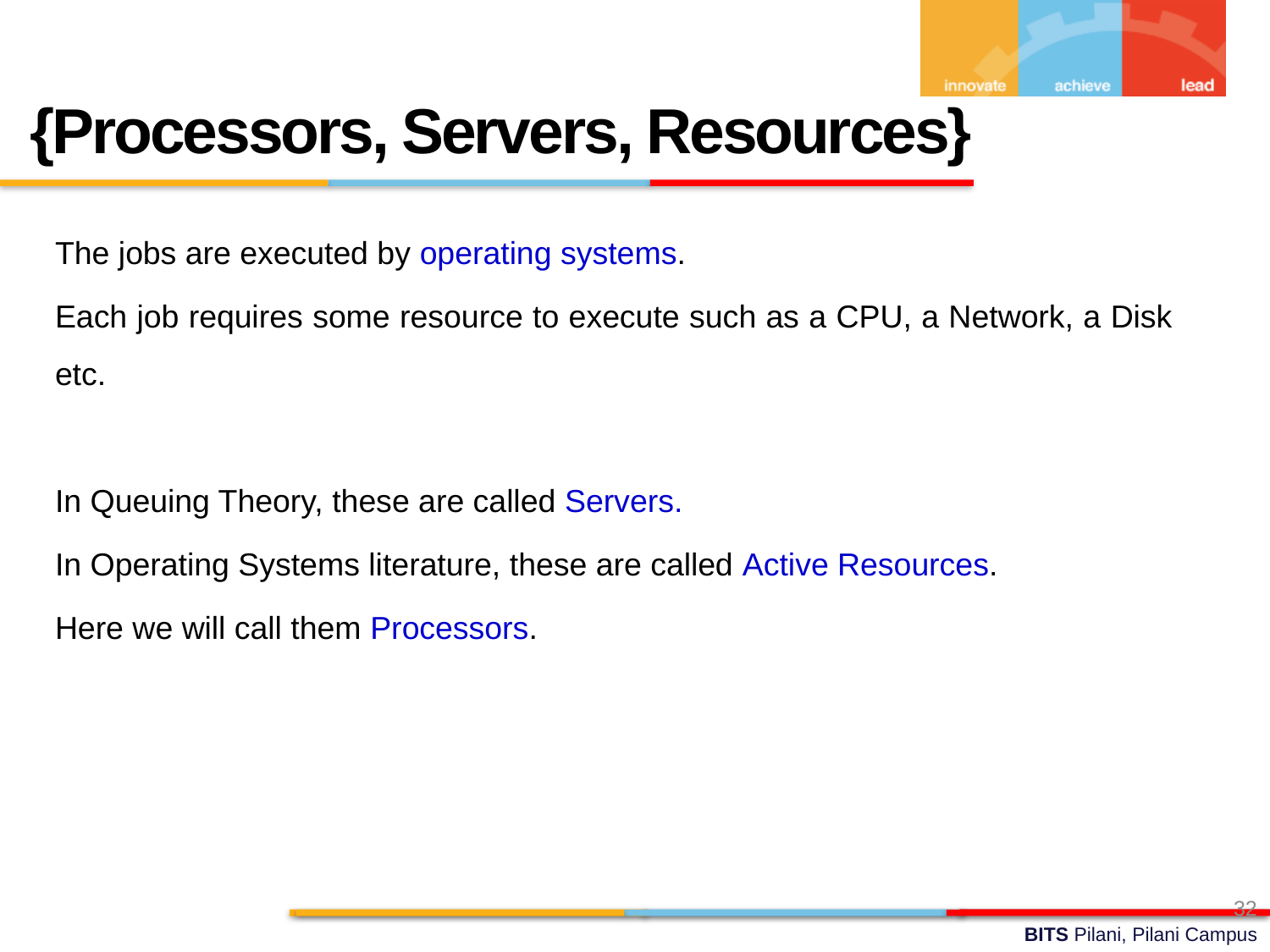

{Processors, Servers, Resources}
The jobs are executed by operating systems.
Each job requires some resource to execute such as a CPU, a Network, a Disk etc.

In Queuing Theory, these are called Servers.
In Operating Systems literature, these are called Active Resources.
Here we will call them Processors.
32